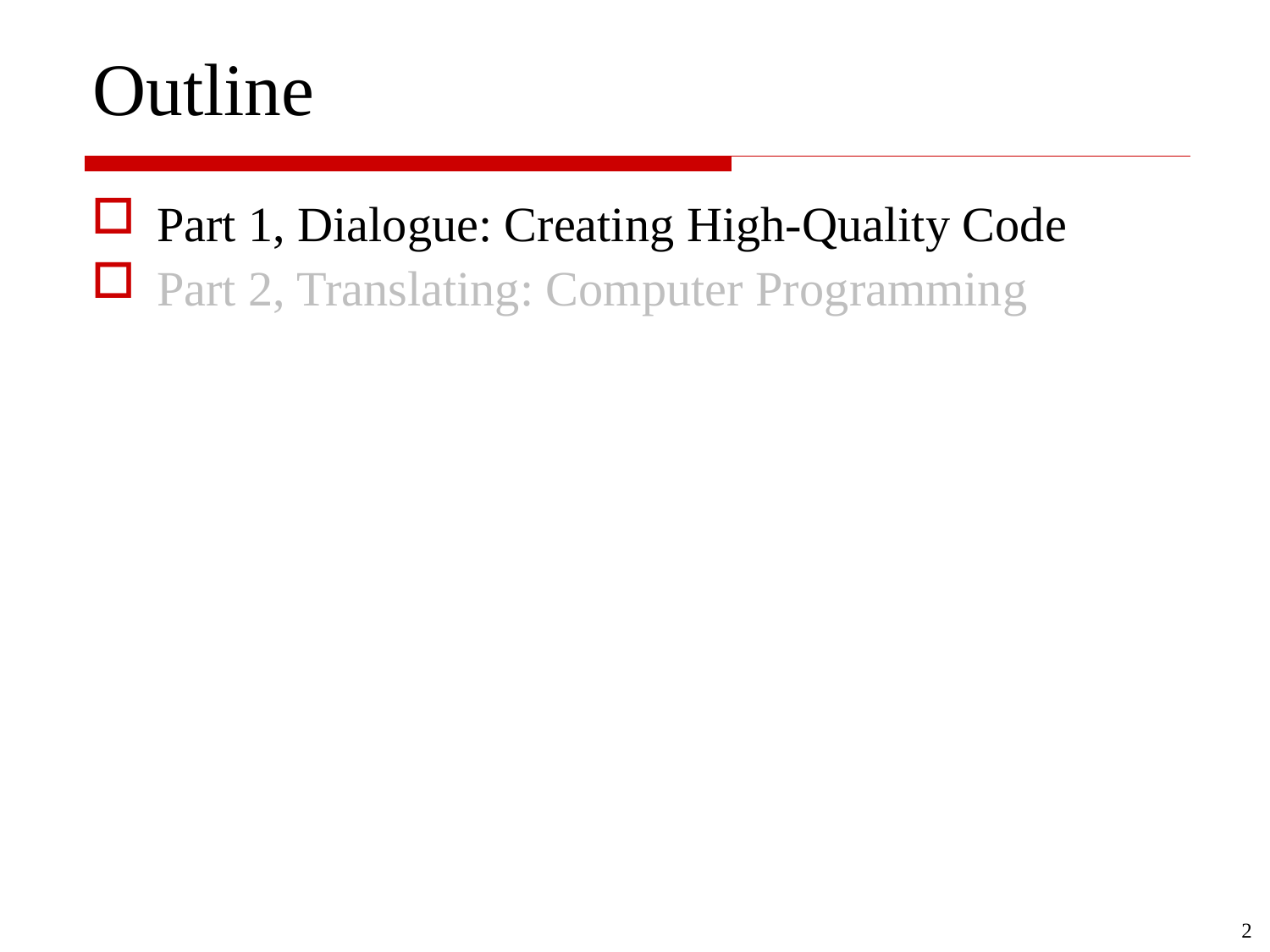

# Outline
Part 1, Dialogue: Creating High-Quality Code
Part 2, Translating: Computer Programming
2